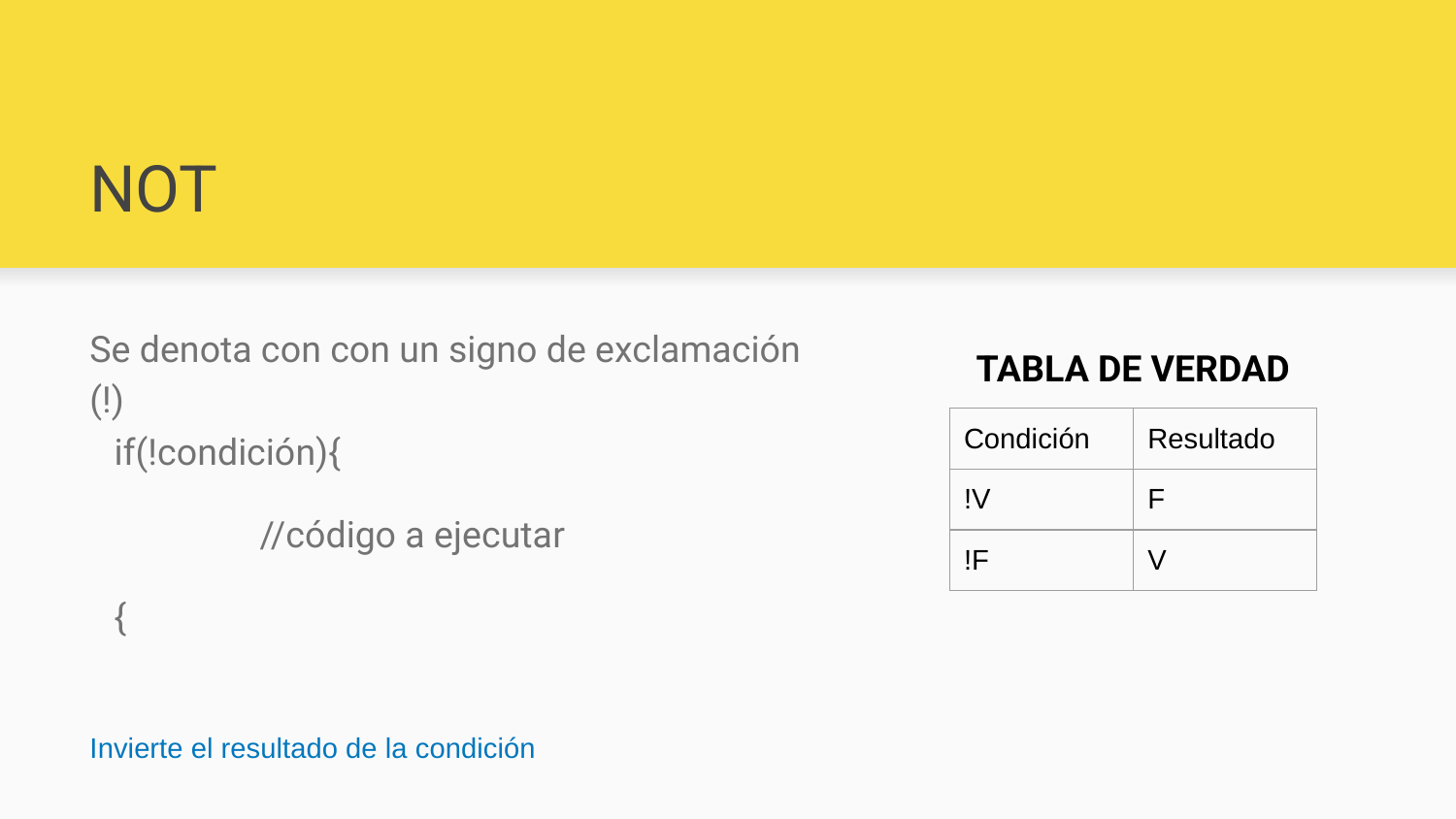

# NOT
Se denota con con un signo de exclamación (!)

TABLA DE VERDAD
if(!condición){
	//código a ejecutar
{
| Condición | Resultado |
| --- | --- |
| !V | F |
| !F | V |
Invierte el resultado de la condición